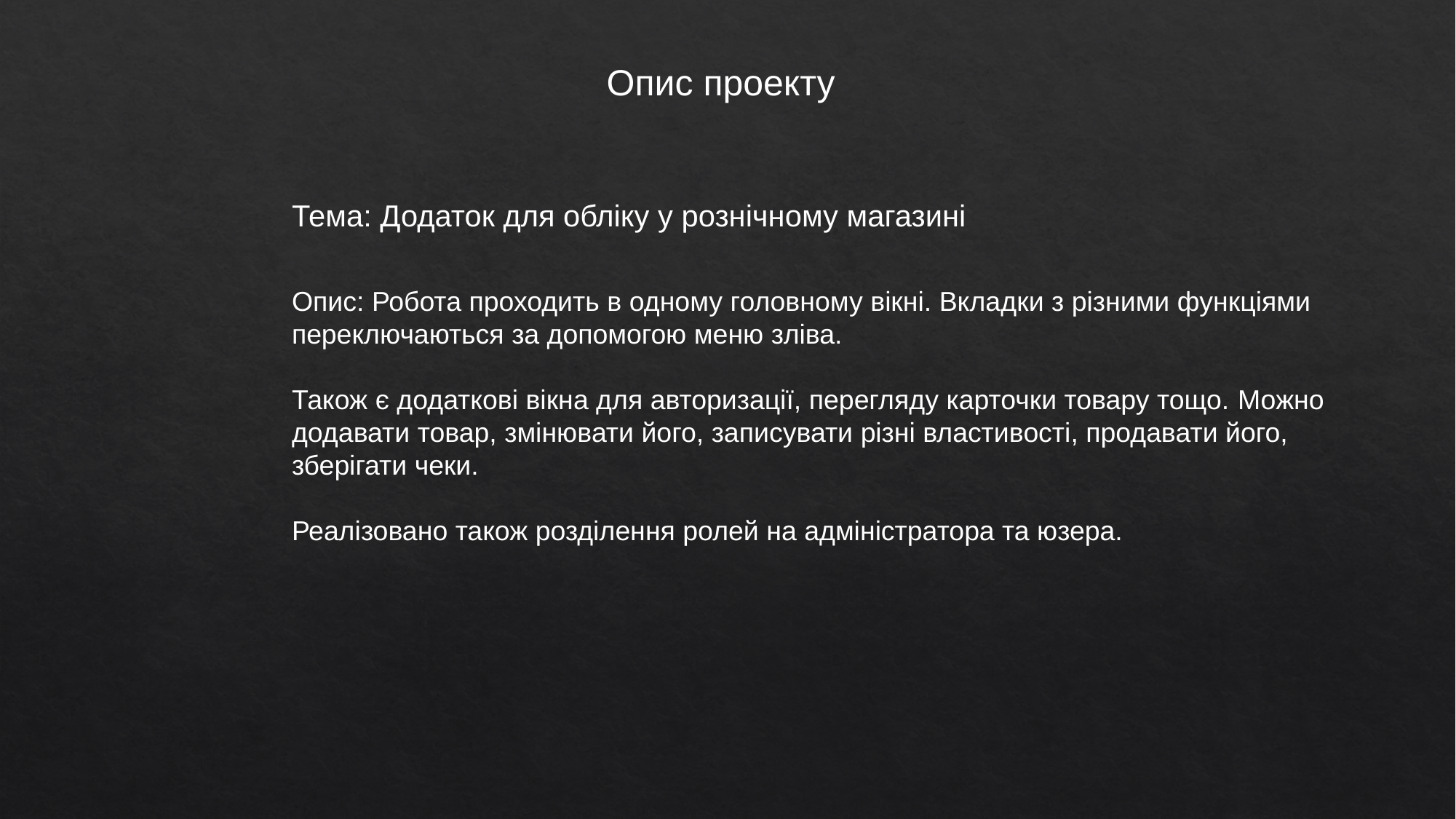

Опис проекту
Тема: Додаток для обліку у рознічному магазині
Опис: Робота проходить в одному головному вікні. Вкладки з різними функціями переключаються за допомогою меню зліва.

Також є додаткові вікна для авторизації, перегляду карточки товару тощо. Можно додавати товар, змінювати його, записувати різні властивості, продавати його, зберігати чеки.

Реалізовано також розділення ролей на адміністратора та юзера.